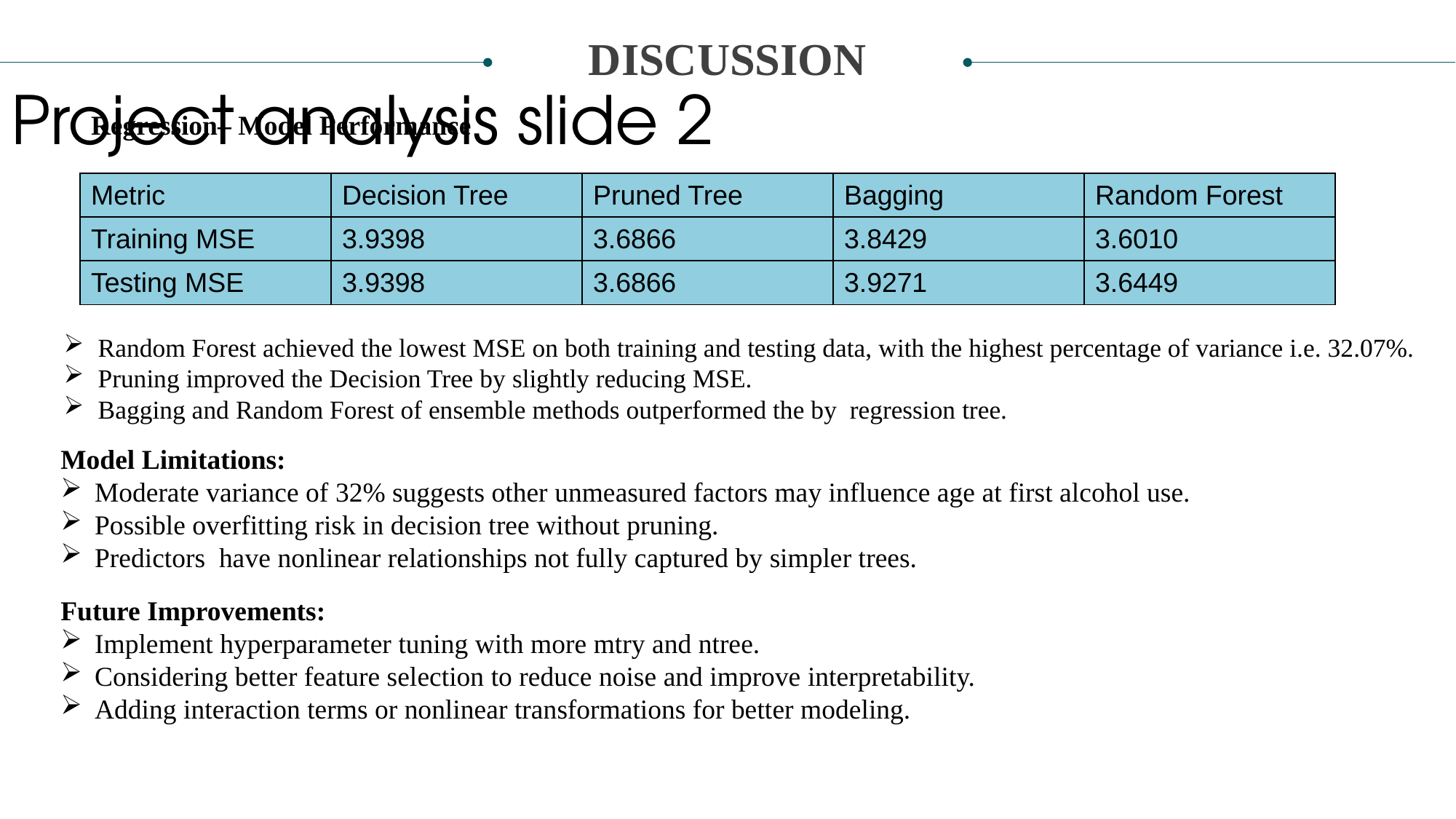

DISCUSSION
Project analysis slide 2
Regression– Model Performance
| Metric | Decision Tree | Pruned Tree | Bagging | Random Forest |
| --- | --- | --- | --- | --- |
| Training MSE | 3.9398 | 3.6866 | 3.8429 | 3.6010 |
| Testing MSE | 3.9398 | 3.6866 | 3.9271 | 3.6449 |

Random Forest achieved the lowest MSE on both training and testing data, with the highest percentage of variance i.e. 32.07%.
Pruning improved the Decision Tree by slightly reducing MSE.
Bagging and Random Forest of ensemble methods outperformed the by  regression tree.

Model Limitations:
Moderate variance of 32% suggests other unmeasured factors may influence age at first alcohol use.
Possible overfitting risk in decision tree without pruning.
Predictors  have nonlinear relationships not fully captured by simpler trees.

Future Improvements:
Implement hyperparameter tuning with more mtry and ntree.
Considering better feature selection to reduce noise and improve interpretability.
Adding interaction terms or nonlinear transformations for better modeling.